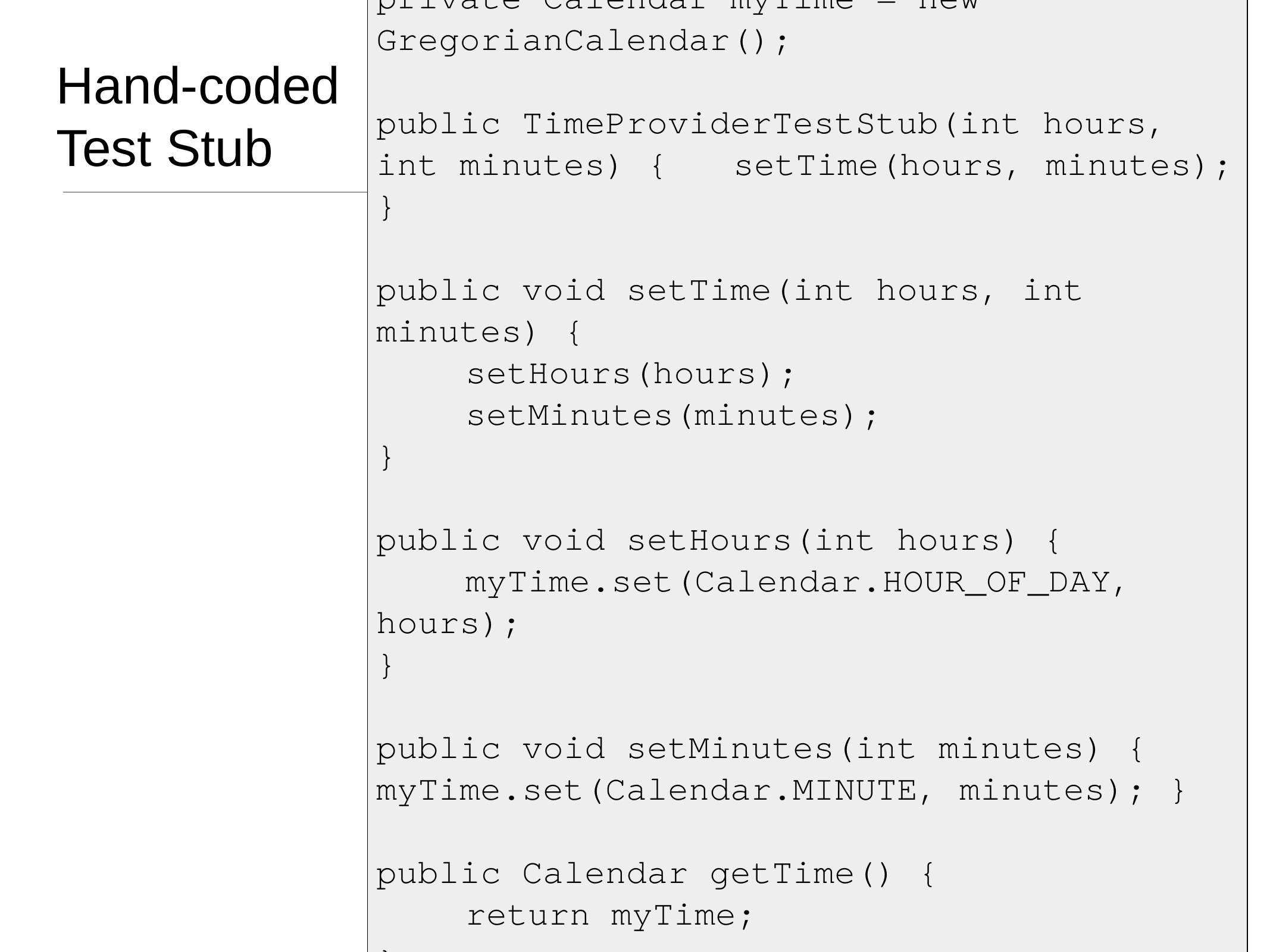

private Calendar myTime = new GregorianCalendar();

public TimeProviderTestStub(int hours, int minutes) { 	setTime(hours, minutes);
}

public void setTime(int hours, int minutes) {
	setHours(hours);
	setMinutes(minutes);
}

public void setHours(int hours) {
	myTime.set(Calendar.HOUR_OF_DAY, hours);
}

public void setMinutes(int minutes) { 	myTime.set(Calendar.MINUTE, minutes); }

public Calendar getTime() {
	return myTime;
}
# Hand-coded Test Stub